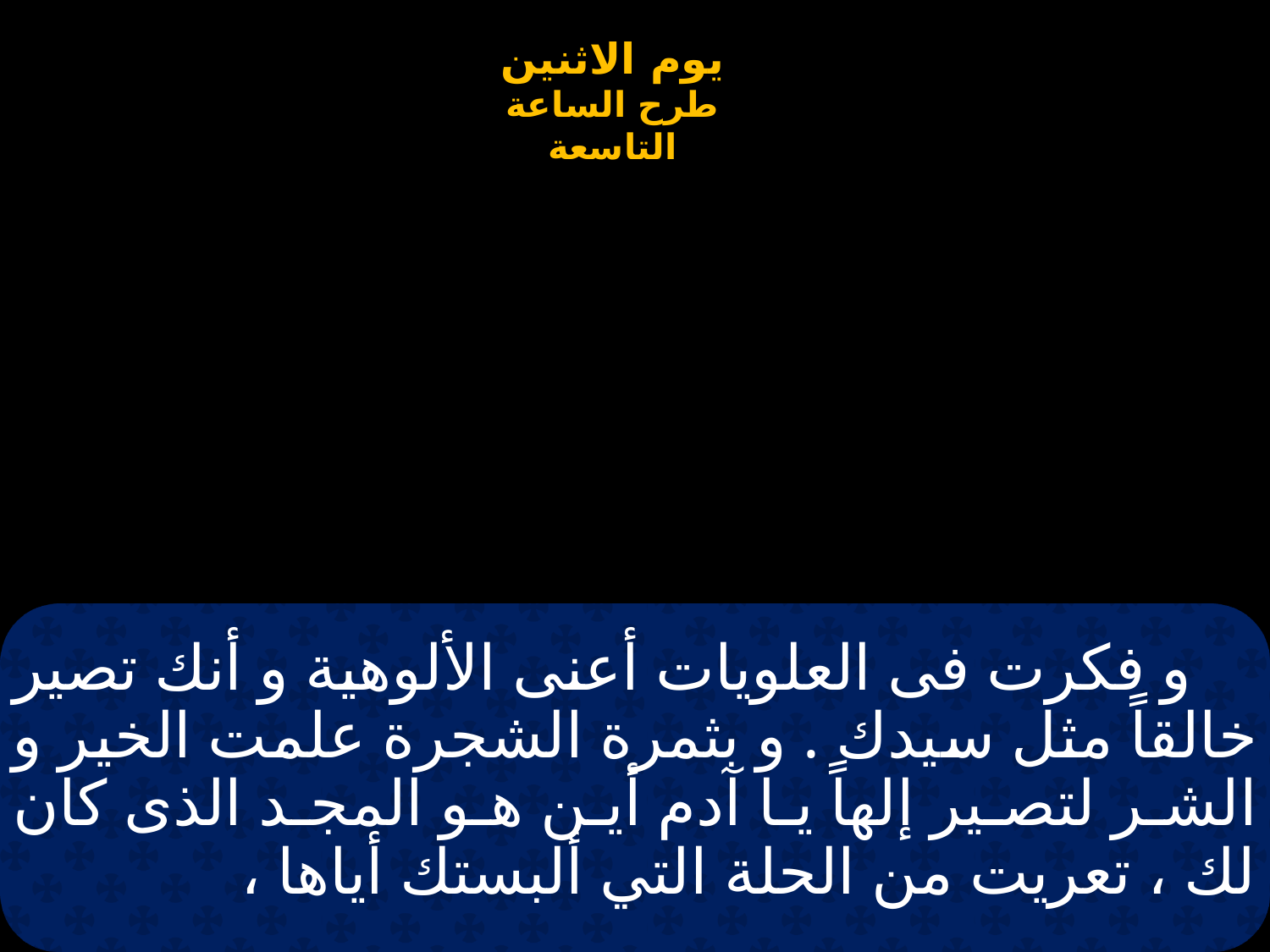

# و فكرت فى العلويات أعنى الألوهية و أنك تصير خالقاً مثل سيدك . و بثمرة الشجرة علمت الخير و الشر لتصير إلهاً يا آدم أين هو المجد الذى كان لك ، تعريت من الحلة التي ألبستك أياها ،